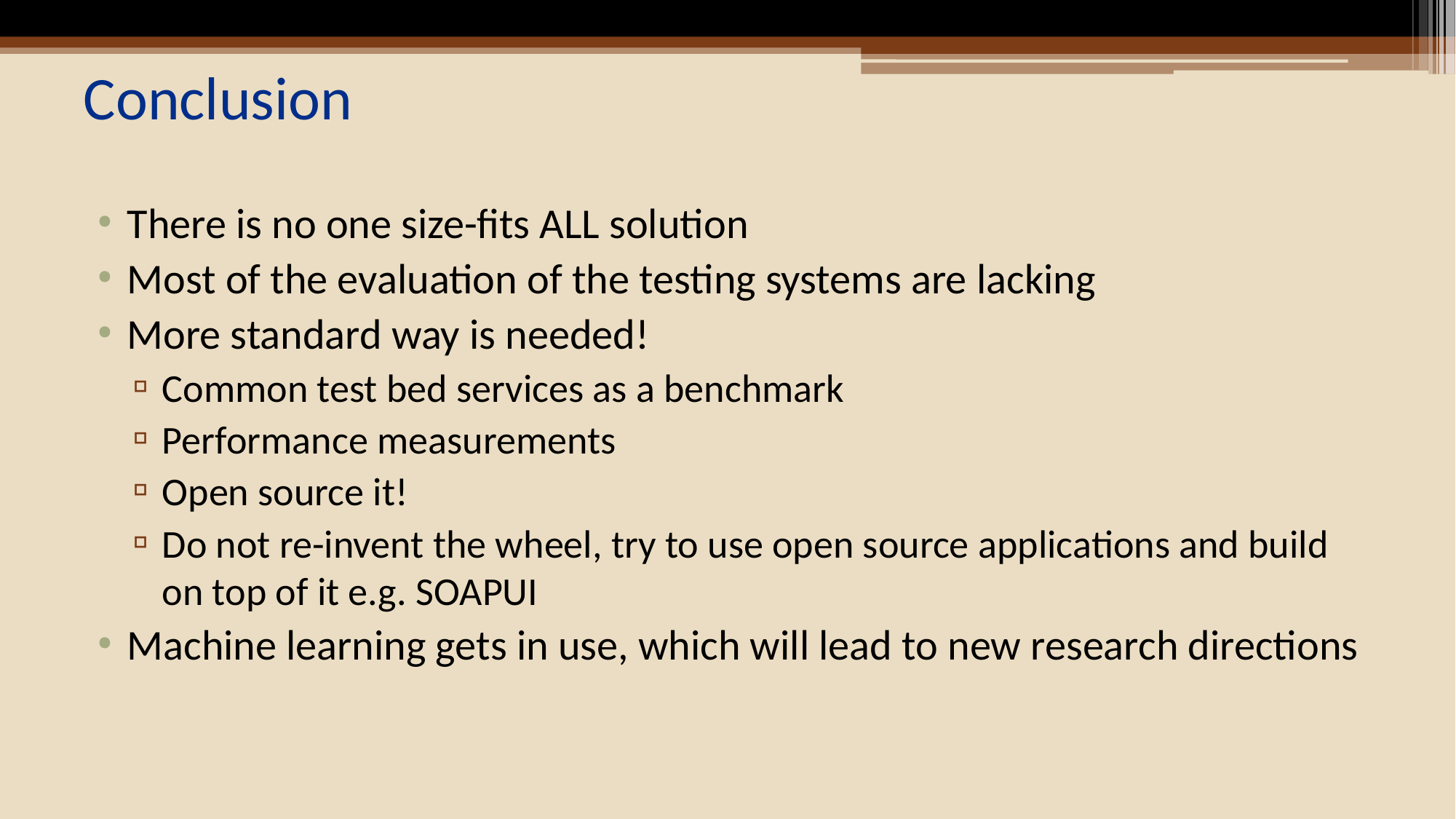

# Conclusion
There is no one size-fits ALL solution
Most of the evaluation of the testing systems are lacking
More standard way is needed!
Common test bed services as a benchmark
Performance measurements
Open source it!
Do not re-invent the wheel, try to use open source applications and build on top of it e.g. SOAPUI
Machine learning gets in use, which will lead to new research directions